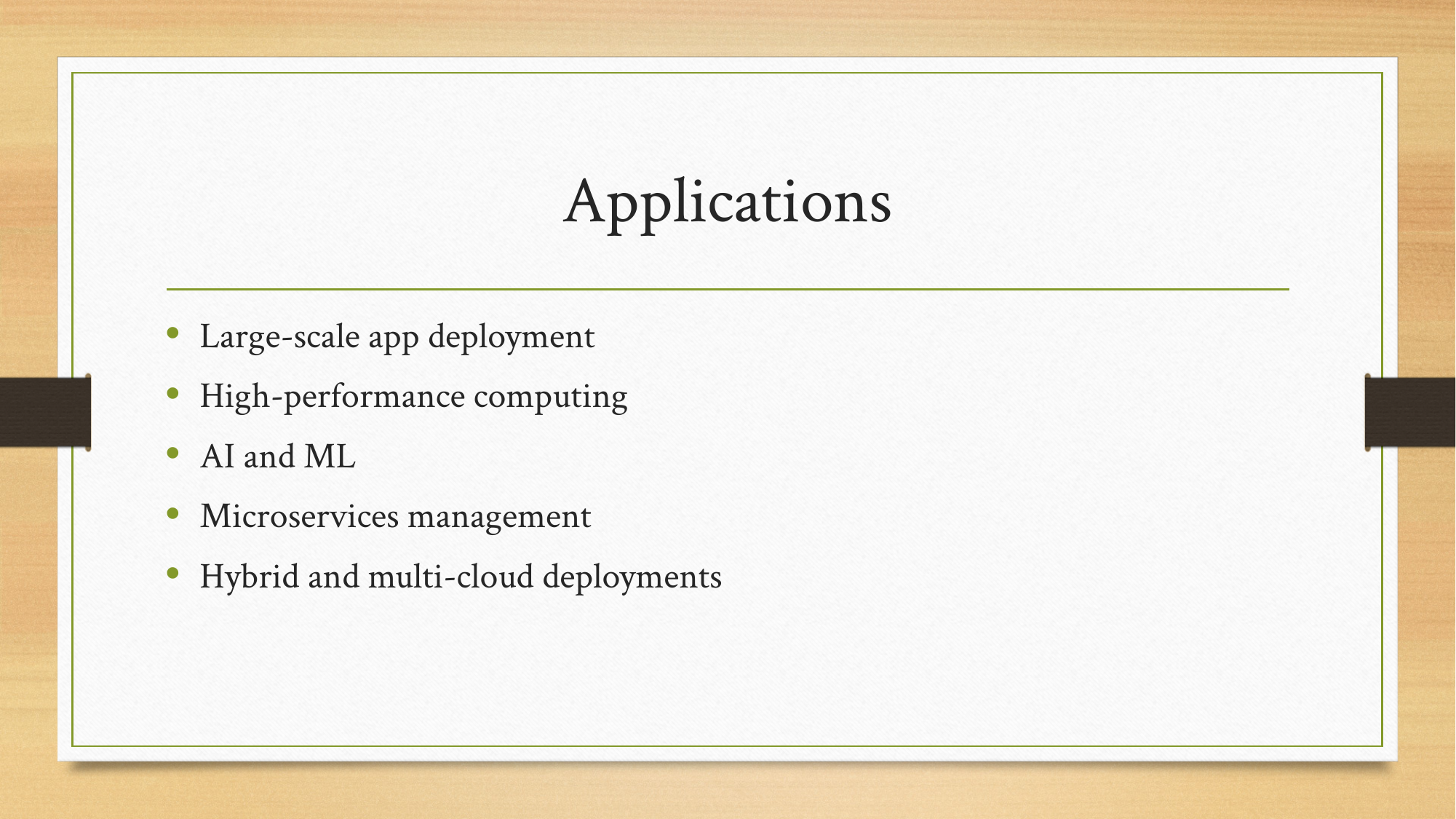

# Applications
Large-scale app deployment
High-performance computing
AI and ML
Microservices management
Hybrid and multi-cloud deployments